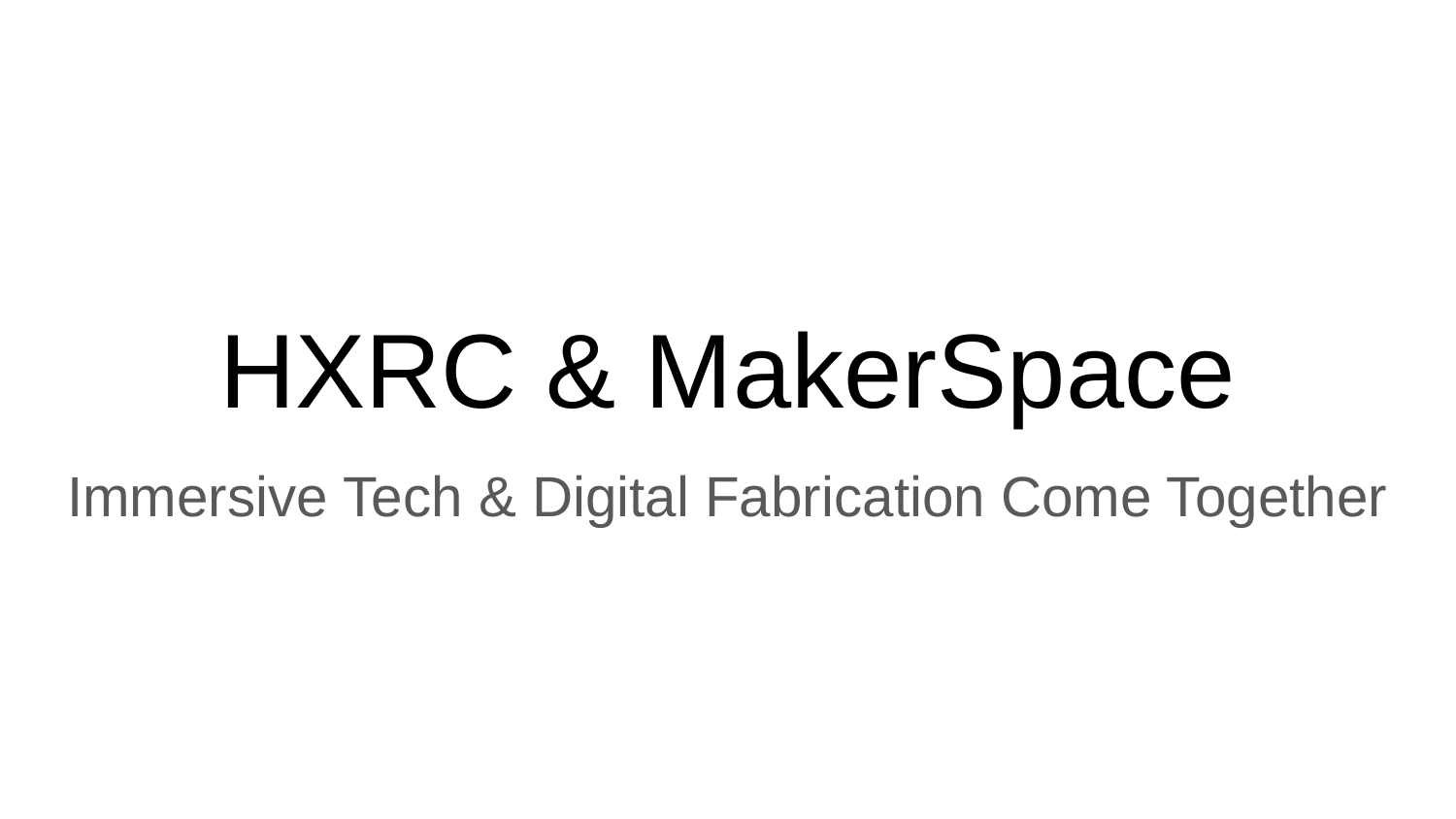

# HXRC & MakerSpace
Immersive Tech & Digital Fabrication Come Together